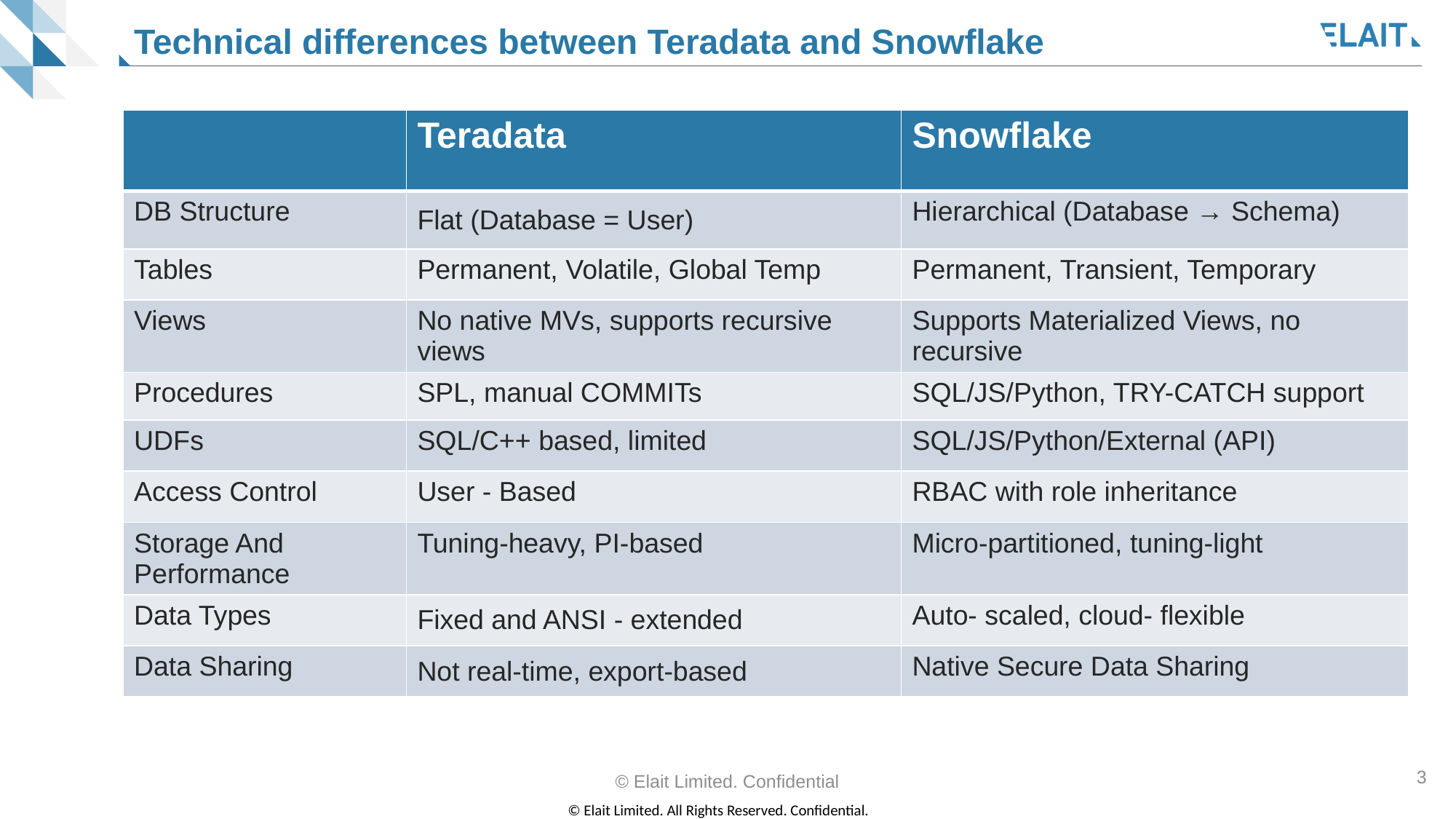

# Technical differences between Teradata and Snowflake
|  | Teradata | Snowflake |
| --- | --- | --- |
| DB Structure | Flat (Database = User) | Hierarchical (Database → Schema) |
| Tables | Permanent, Volatile, Global Temp | Permanent, Transient, Temporary |
| Views | No native MVs, supports recursive views | Supports Materialized Views, no recursive |
| Procedures | SPL, manual COMMITs | SQL/JS/Python, TRY-CATCH support |
| UDFs | SQL/C++ based, limited | SQL/JS/Python/External (API) |
| Access Control | User - Based | RBAC with role inheritance |
| Storage And Performance | Tuning-heavy, PI-based | Micro-partitioned, tuning-light |
| Data Types | Fixed and ANSI - extended | Auto- scaled, cloud- flexible |
| Data Sharing | Not real-time, export-based | Native Secure Data Sharing |
© Elait Limited. Confidential